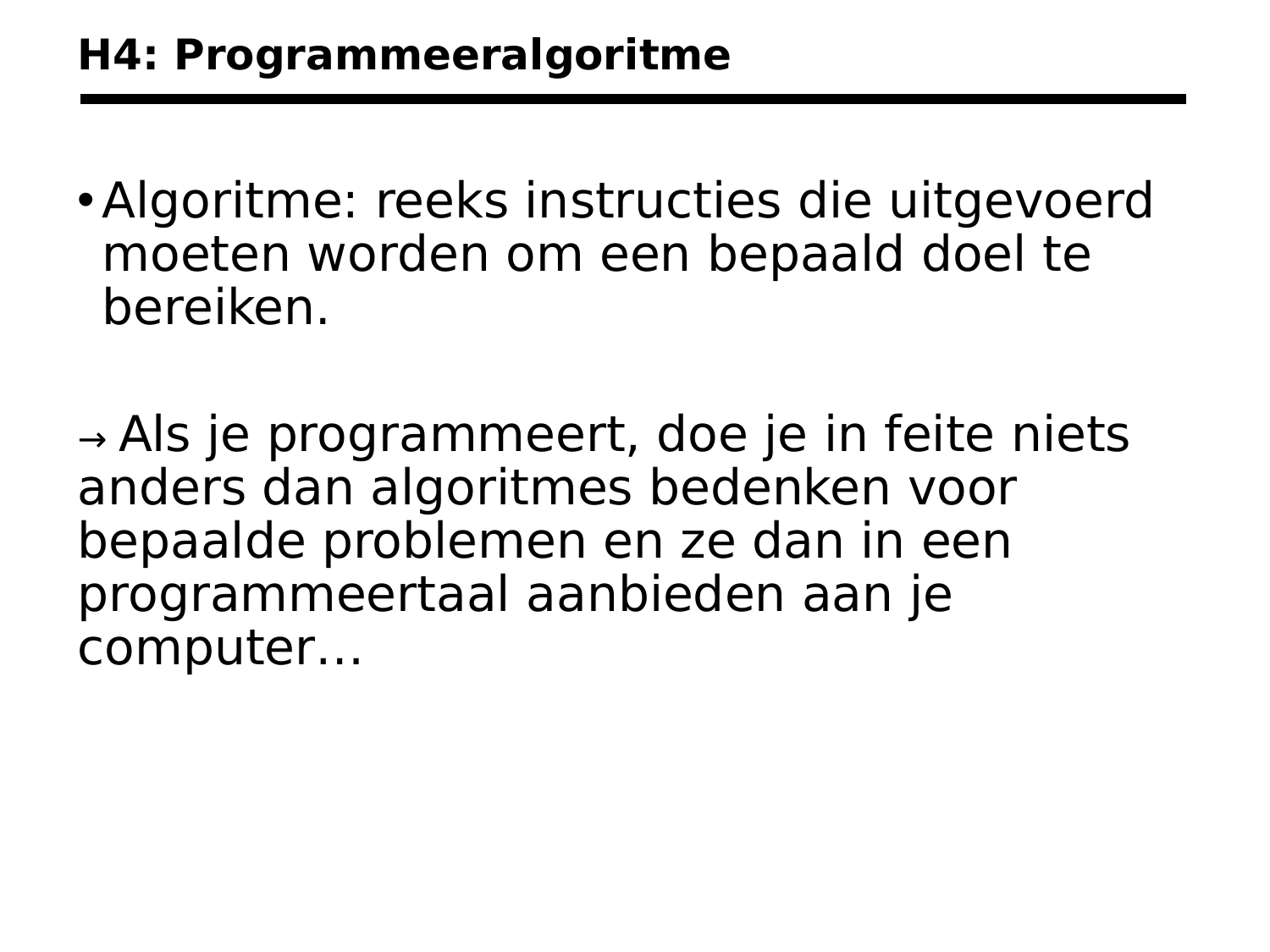

# H4: Programmeeralgoritme
Algoritme: reeks instructies die uitgevoerd moeten worden om een bepaald doel te bereiken.

→ Als je programmeert, doe je in feite niets anders dan algoritmes bedenken voor bepaalde problemen en ze dan in een programmeertaal aanbieden aan je computer…